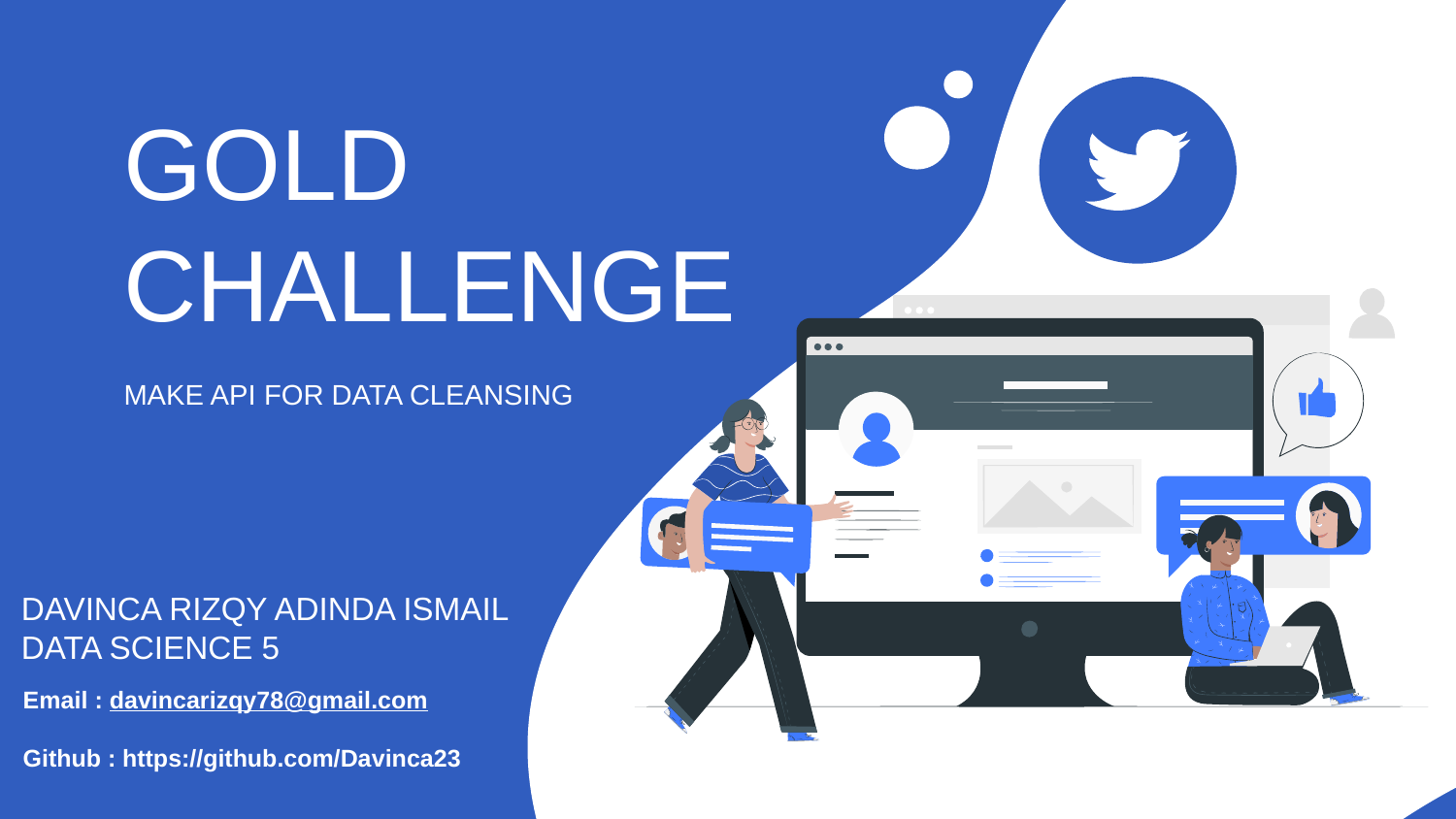

# GOLD CHALLENGE

MAKE API FOR DATA CLEANSING
DAVINCA RIZQY ADINDA ISMAIL
DATA SCIENCE 5
Email : davincarizqy78@gmail.com

Github : https://github.com/Davinca23